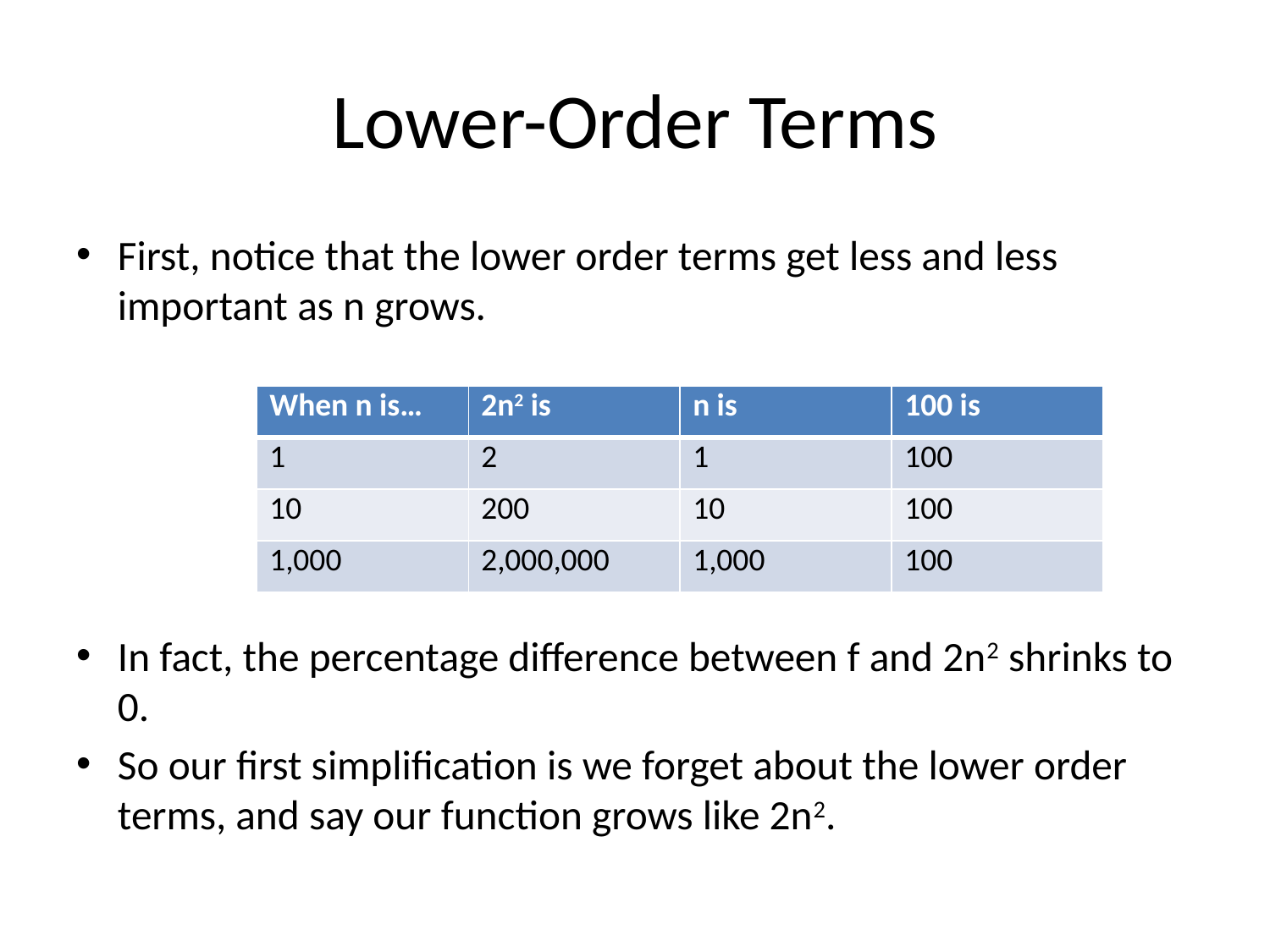

# Lower-Order Terms
First, notice that the lower order terms get less and less important as n grows.

In fact, the percentage difference between f and 2n2 shrinks to 0.
So our first simplification is we forget about the lower order terms, and say our function grows like 2n2.

| When n is… | 2n2 is | n is | 100 is |
| --- | --- | --- | --- |
| 1 | 2 | 1 | 100 |
| 10 | 200 | 10 | 100 |
| 1,000 | 2,000,000 | 1,000 | 100 |